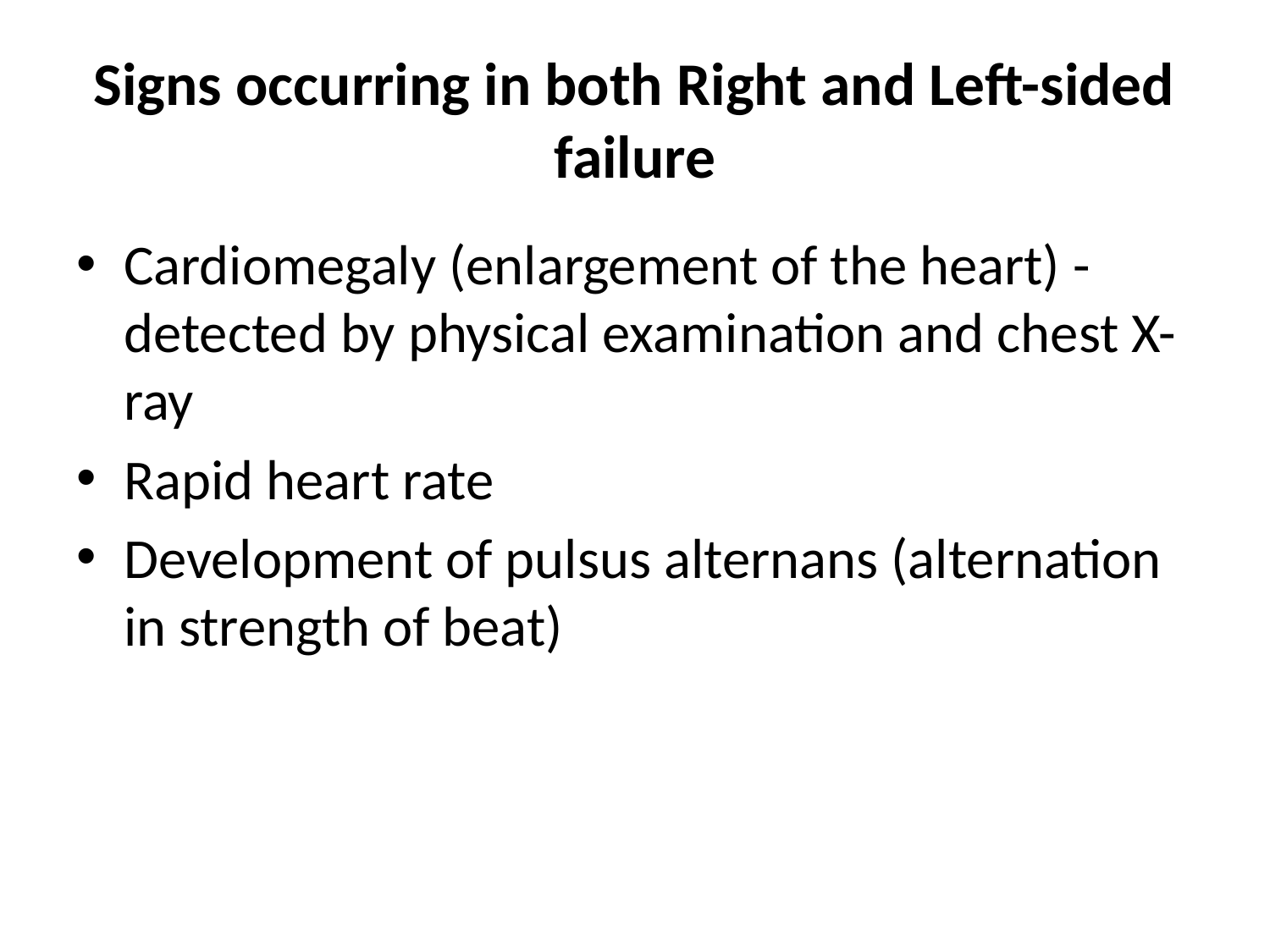

# Signs occurring in both Right and Left-sided failure
Cardiomegaly (enlargement of the heart) - detected by physical examination and chest X-ray
Rapid heart rate
Development of pulsus alternans (alternation in strength of beat)